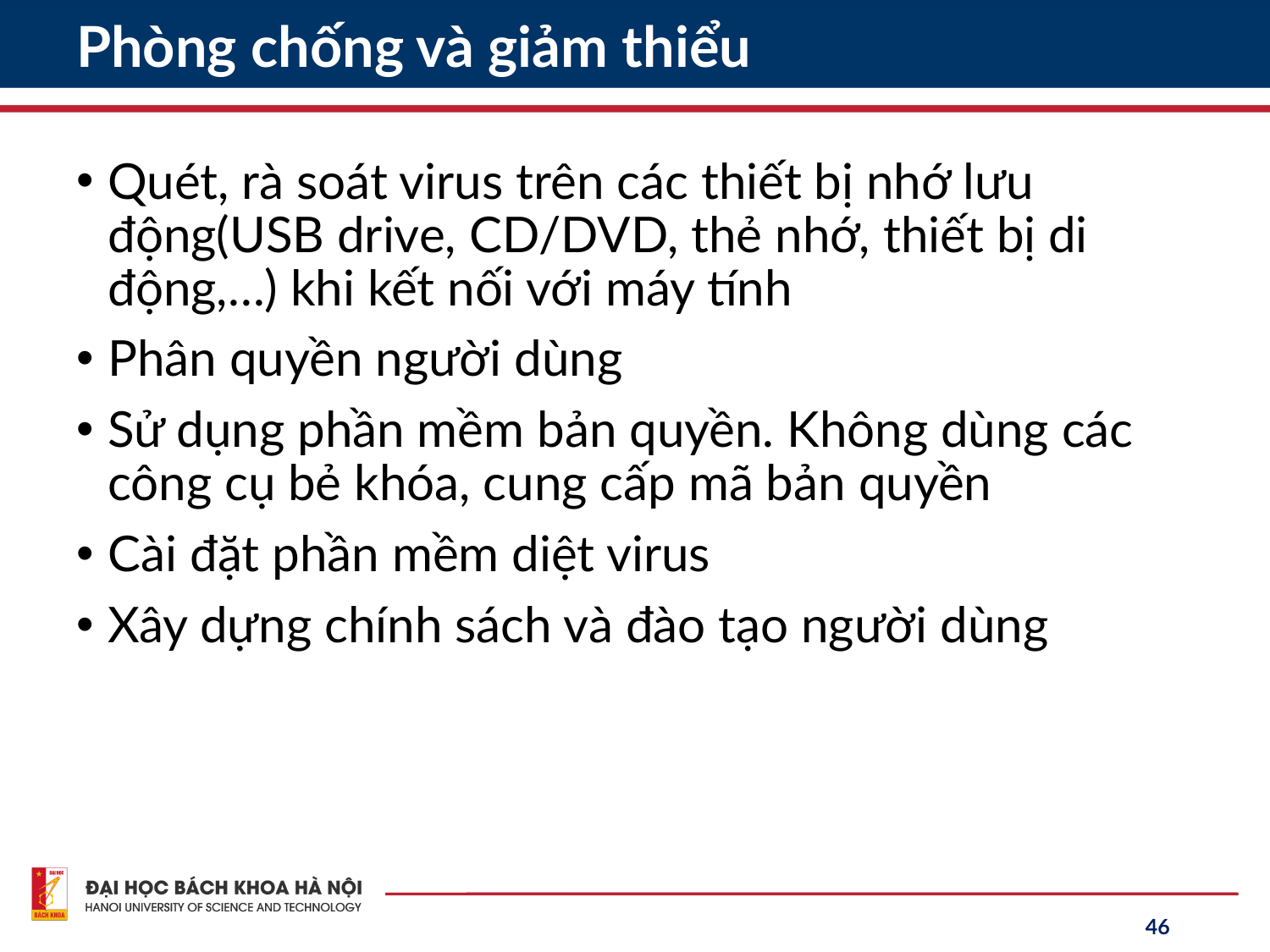

# Phòng chống và giảm thiểu
Quét, rà soát virus trên các thiết bị nhớ lưu động(USB drive, CD/DVD, thẻ nhớ, thiết bị di động,…) khi kết nối với máy tính
Phân quyền người dùng
Sử dụng phần mềm bản quyền. Không dùng các công cụ bẻ khóa, cung cấp mã bản quyền
Cài đặt phần mềm diệt virus
Xây dựng chính sách và đào tạo người dùng
46